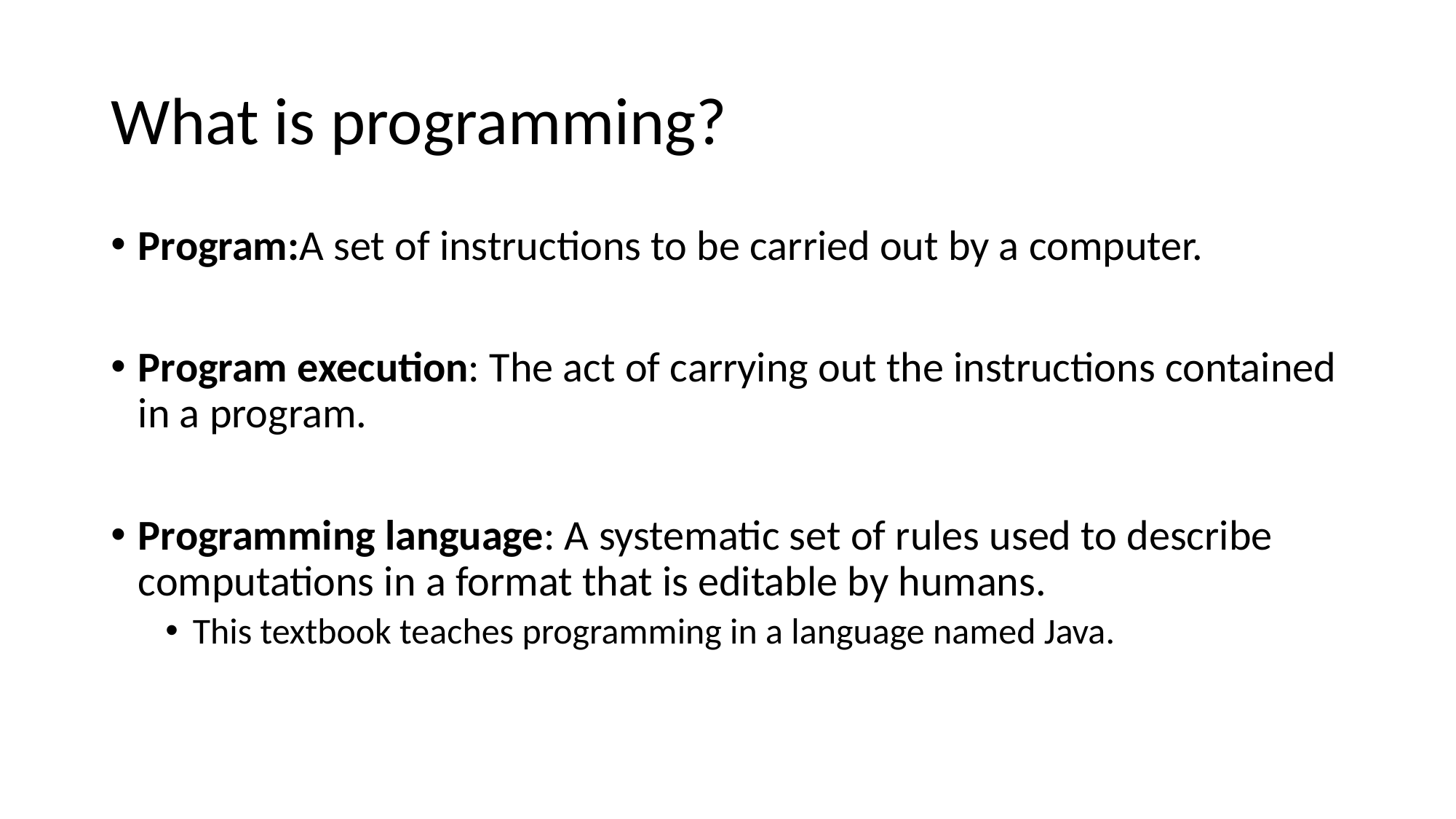

# What is programming?
Program:A set of instructions to be carried out by a computer.

Program execution: The act of carrying out the instructions contained in a program.

Programming language: A systematic set of rules used to describe computations in a format that is editable by humans.
This textbook teaches programming in a language named Java.